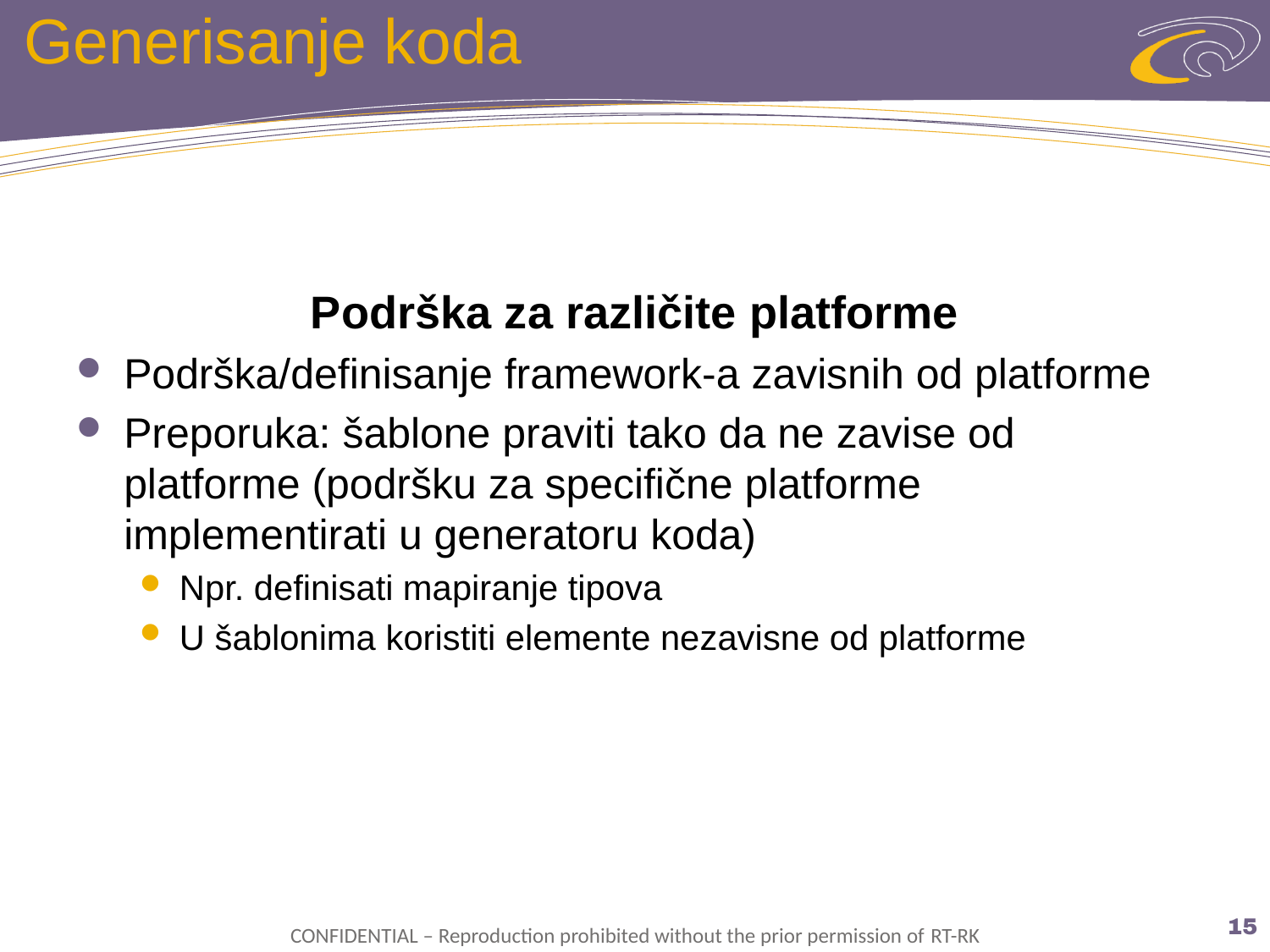

# Generisanje koda
Podrška za različite platforme
Podrška/definisanje framework-a zavisnih od platforme
Preporuka: šablone praviti tako da ne zavise od platforme (podršku za specifične platforme implementirati u generatoru koda)
Npr. definisati mapiranje tipova
U šablonima koristiti elemente nezavisne od platforme